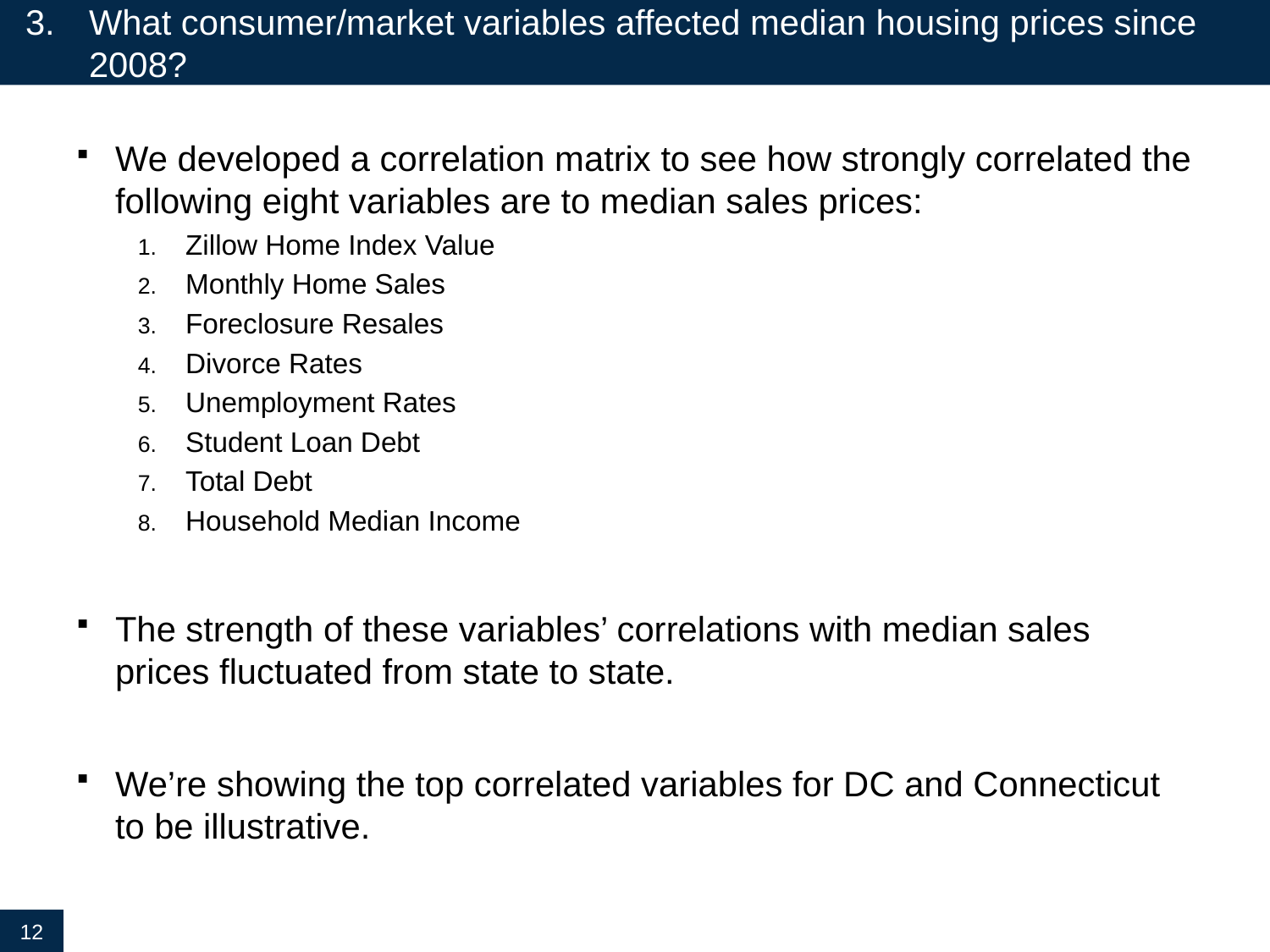

# What consumer/market variables affected median housing prices since 2008?
We developed a correlation matrix to see how strongly correlated the following eight variables are to median sales prices:
Zillow Home Index Value
Monthly Home Sales
Foreclosure Resales
Divorce Rates
Unemployment Rates
Student Loan Debt
Total Debt
Household Median Income

The strength of these variables’ correlations with median sales prices fluctuated from state to state.

We’re showing the top correlated variables for DC and Connecticut to be illustrative.
12